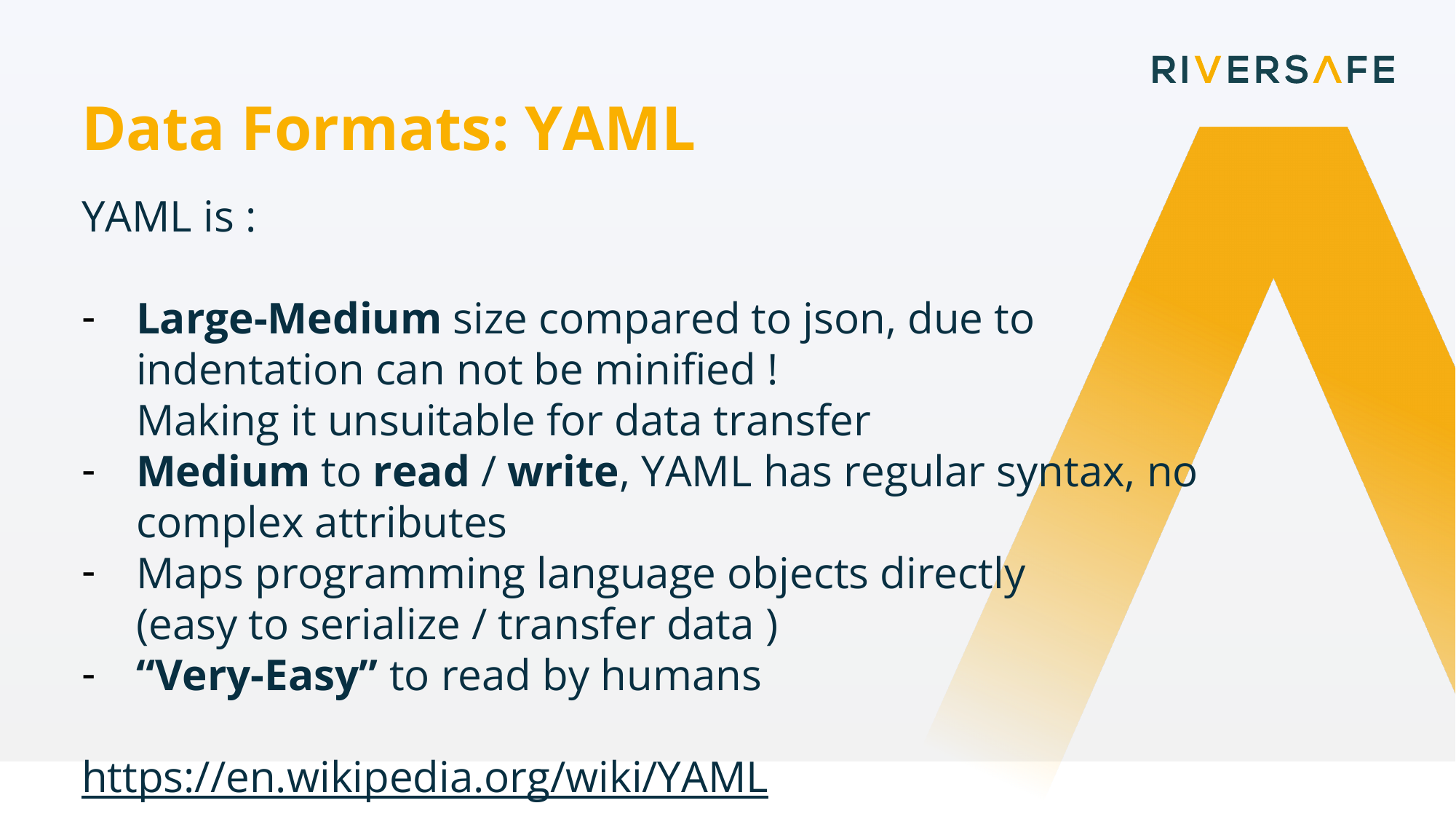

Data Formats: YAML
YAML is :

Large-Medium size compared to json, due to indentation can not be minified !
Making it unsuitable for data transfer
Medium to read / write, YAML has regular syntax, no complex attributes
Maps programming language objects directly
(easy to serialize / transfer data )
“Very-Easy” to read by humans
https://en.wikipedia.org/wiki/YAML